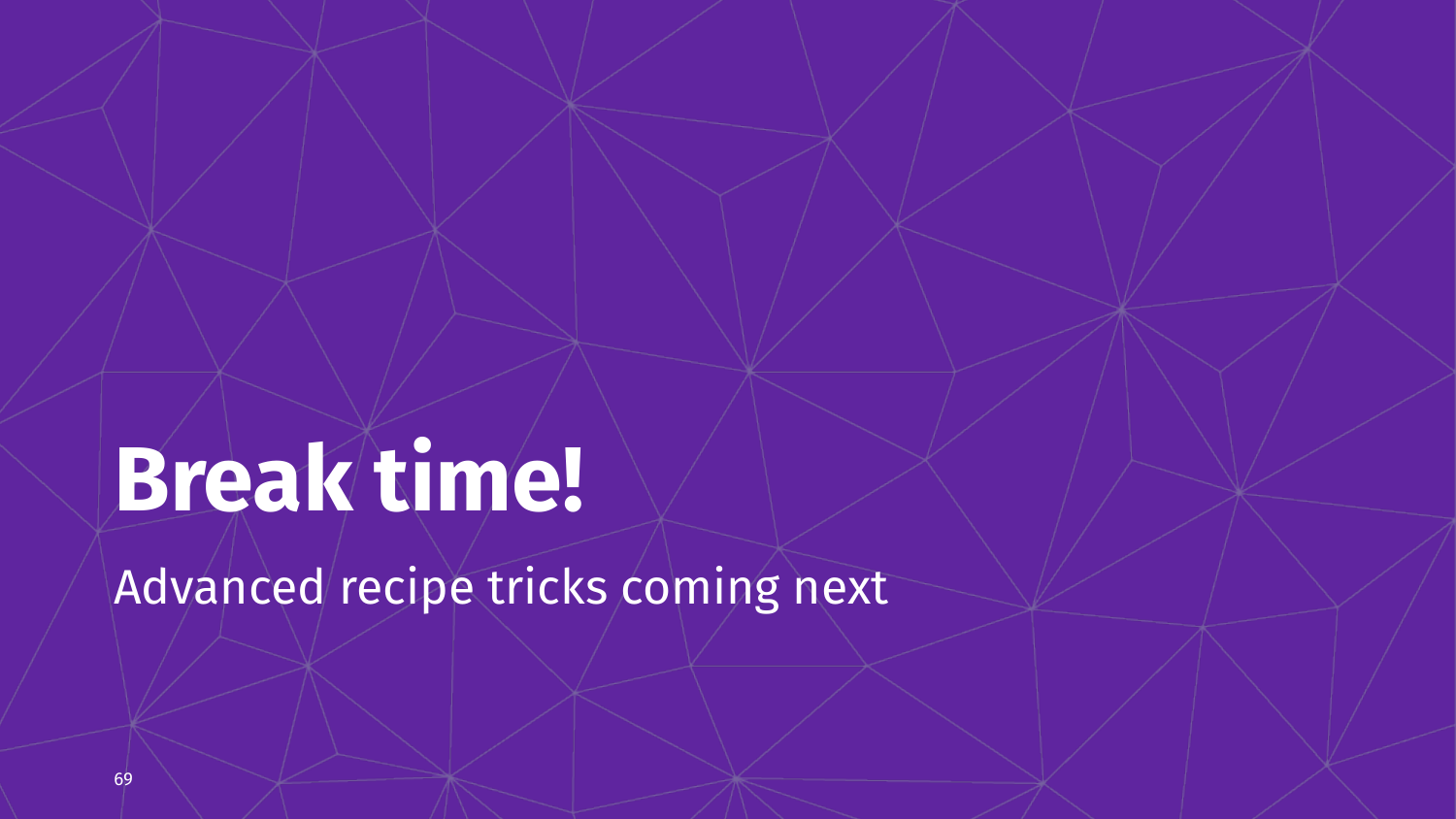

# Break time!
Advanced recipe tricks coming next
69